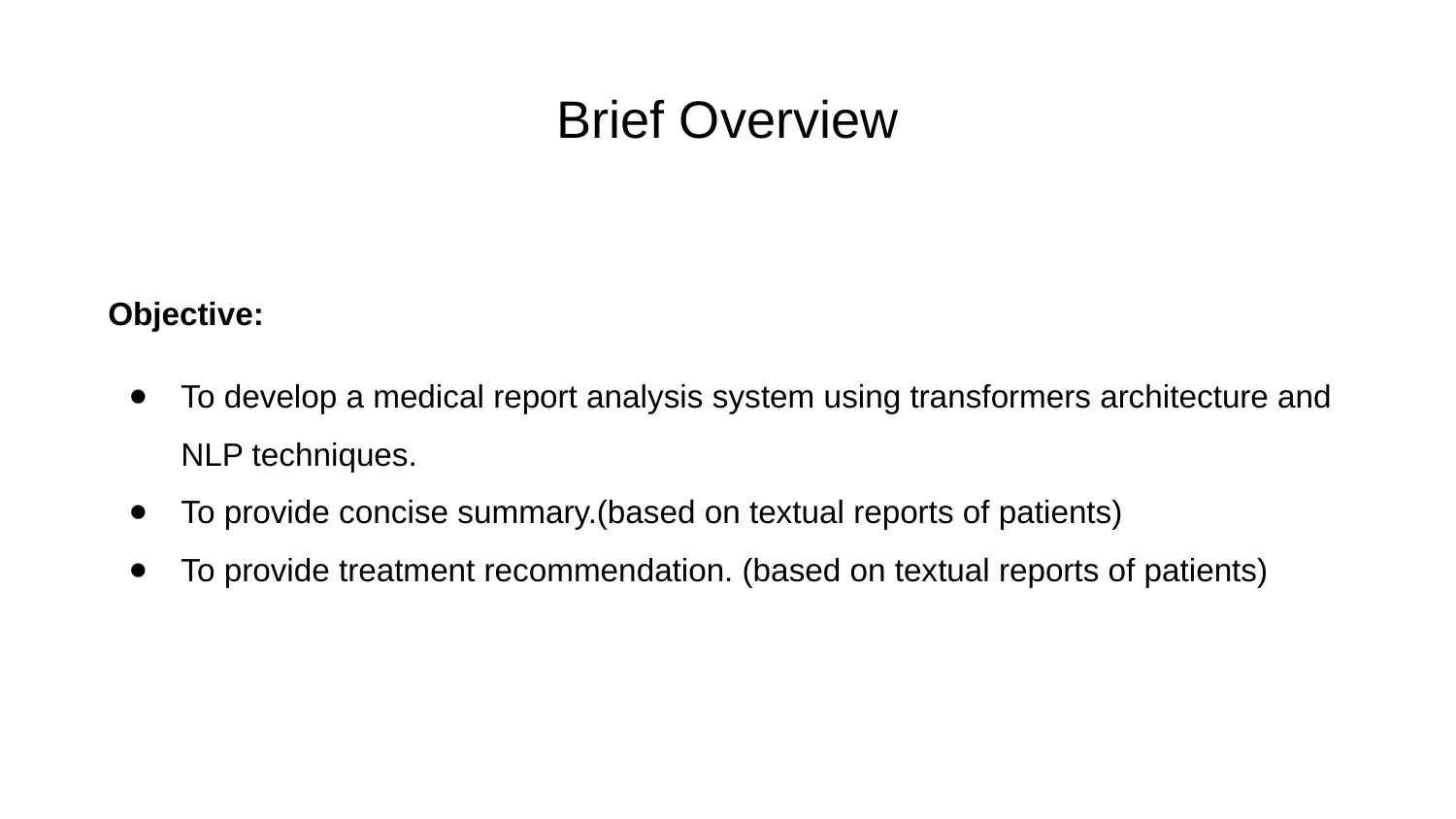

# Brief Overview
Objective:
To develop a medical report analysis system using transformers architecture and NLP techniques.
To provide concise summary.(based on textual reports of patients)
To provide treatment recommendation. (based on textual reports of patients)